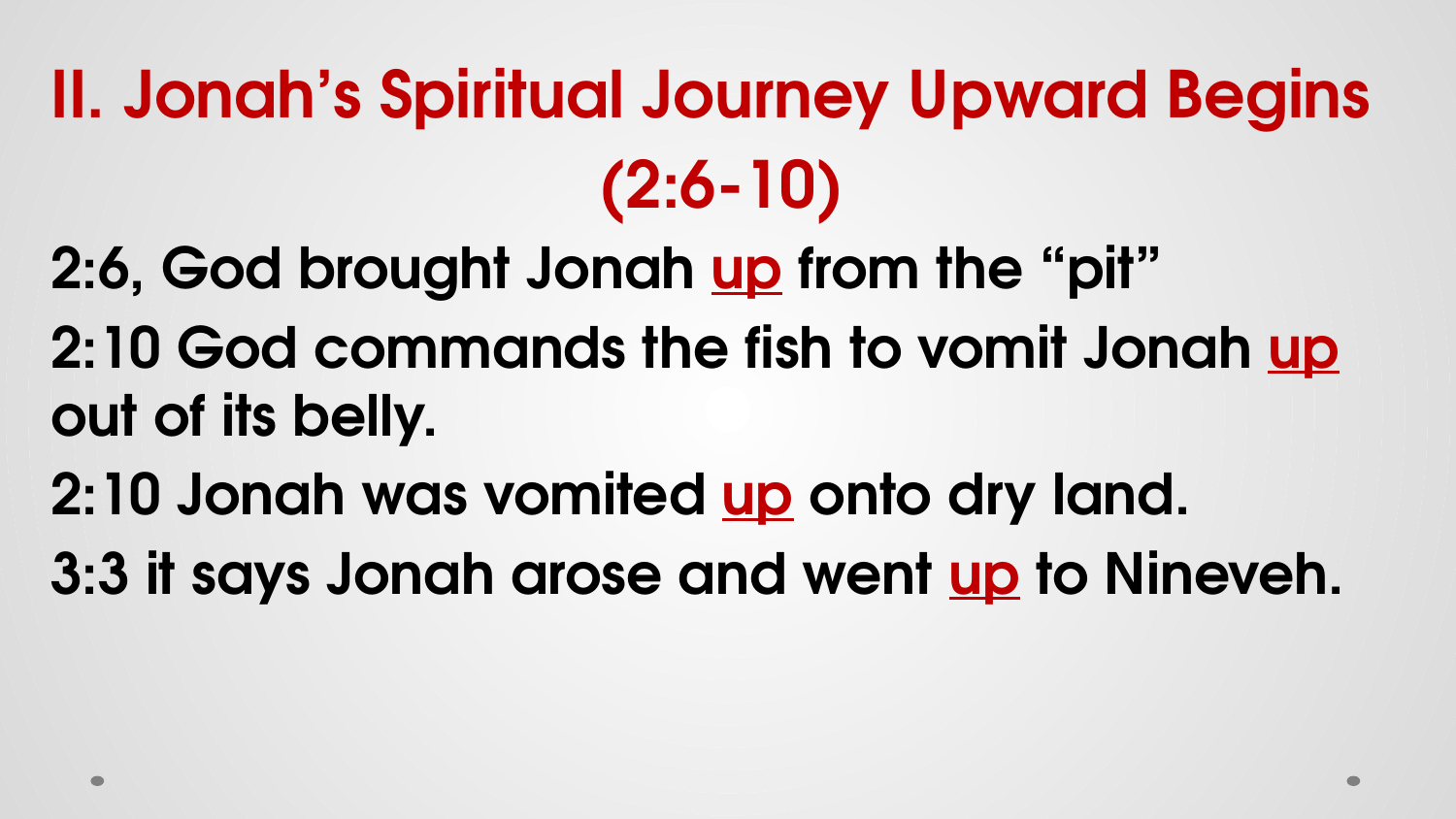

II. Jonah’s Spiritual Journey Upward Begins
(2:6-10)
2:6, God brought Jonah up from the “pit”
2:10 God commands the fish to vomit Jonah up out of its belly.
2:10 Jonah was vomited up onto dry land.
3:3 it says Jonah arose and went up to Nineveh.